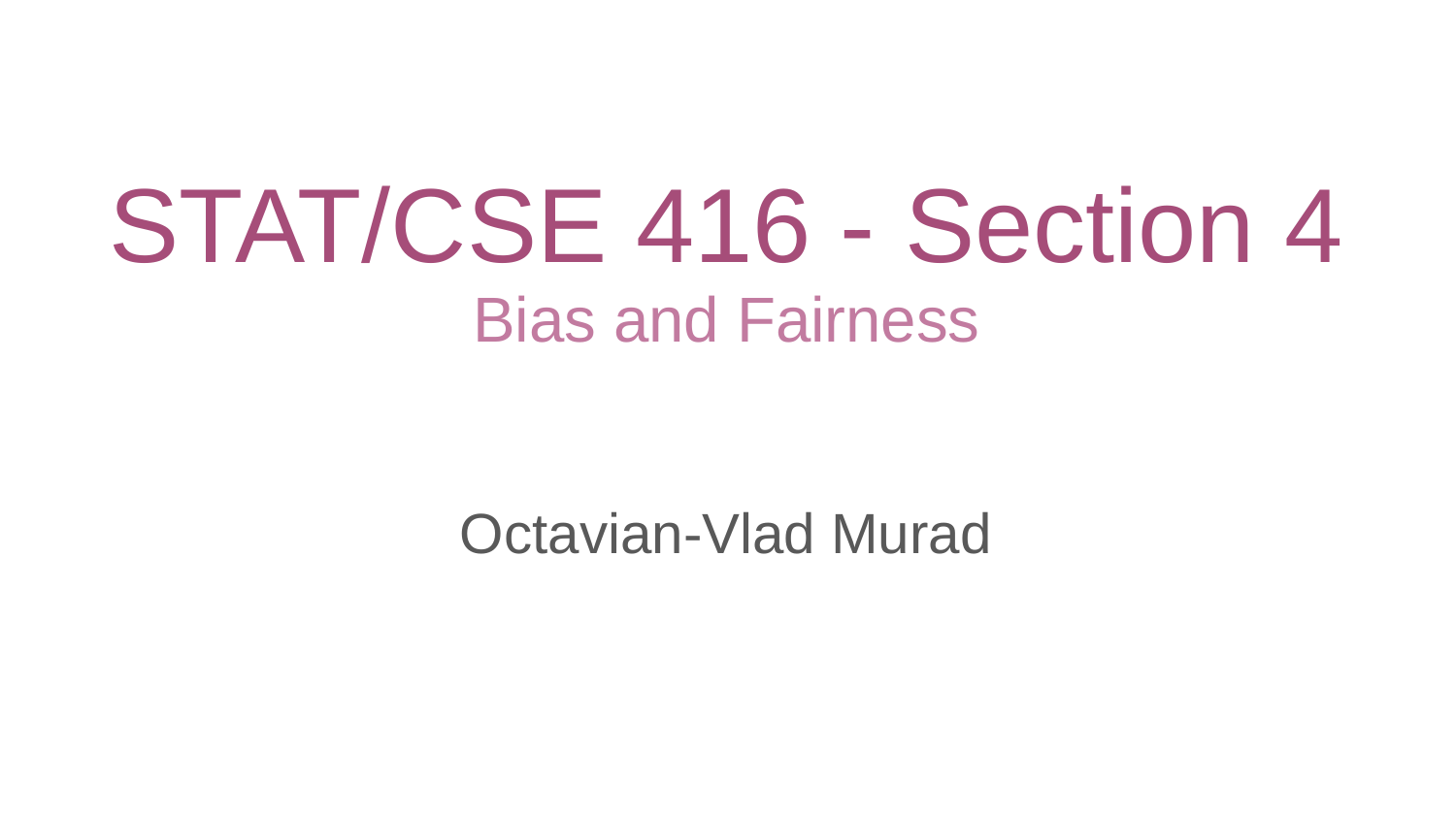

# STAT/CSE 416 - Section 4
Bias and Fairness

Octavian-Vlad Murad